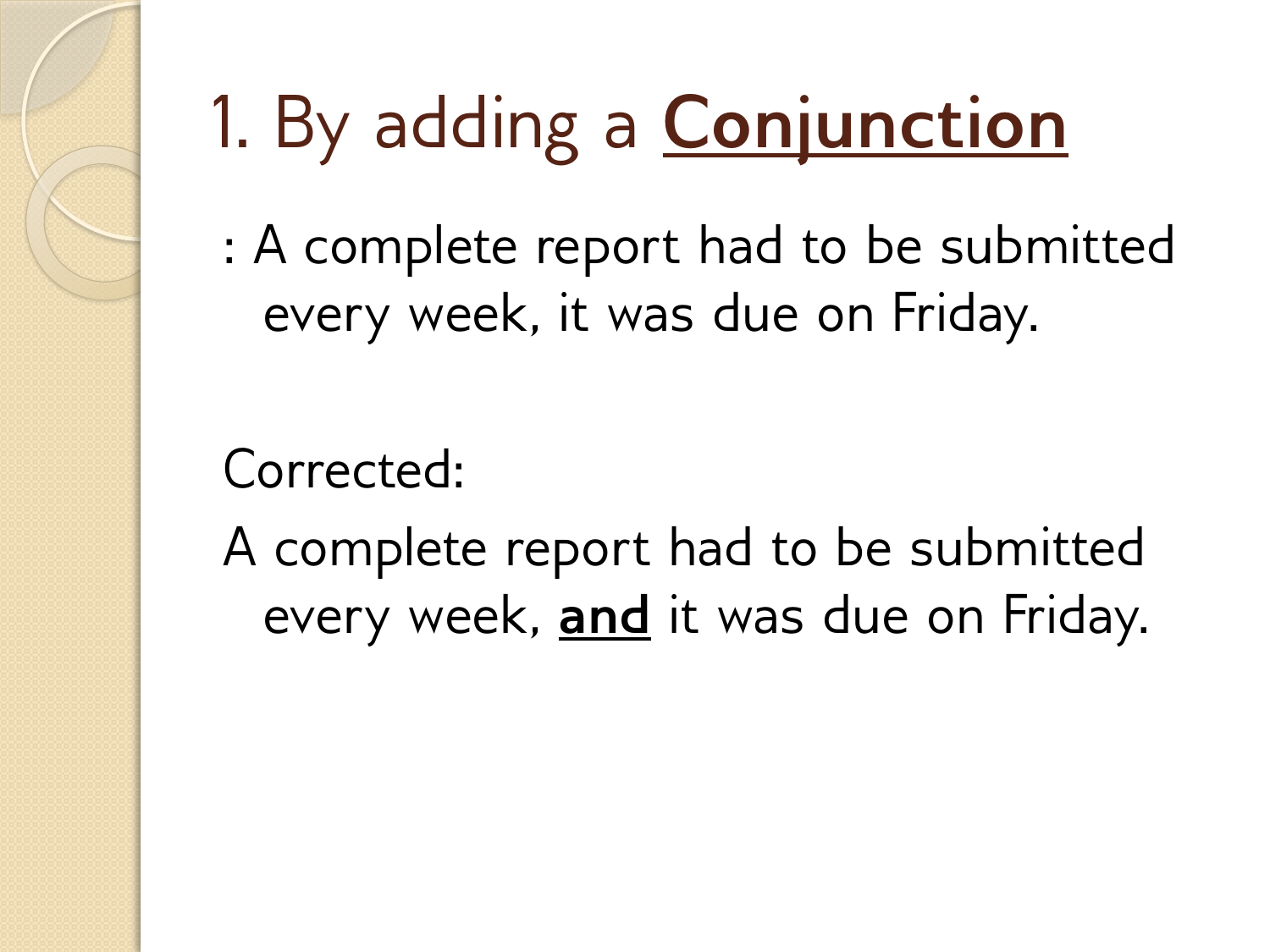

# 1. By adding a Conjunction
: A complete report had to be submitted every week, it was due on Friday.

Corrected:
A complete report had to be submitted every week, and it was due on Friday.